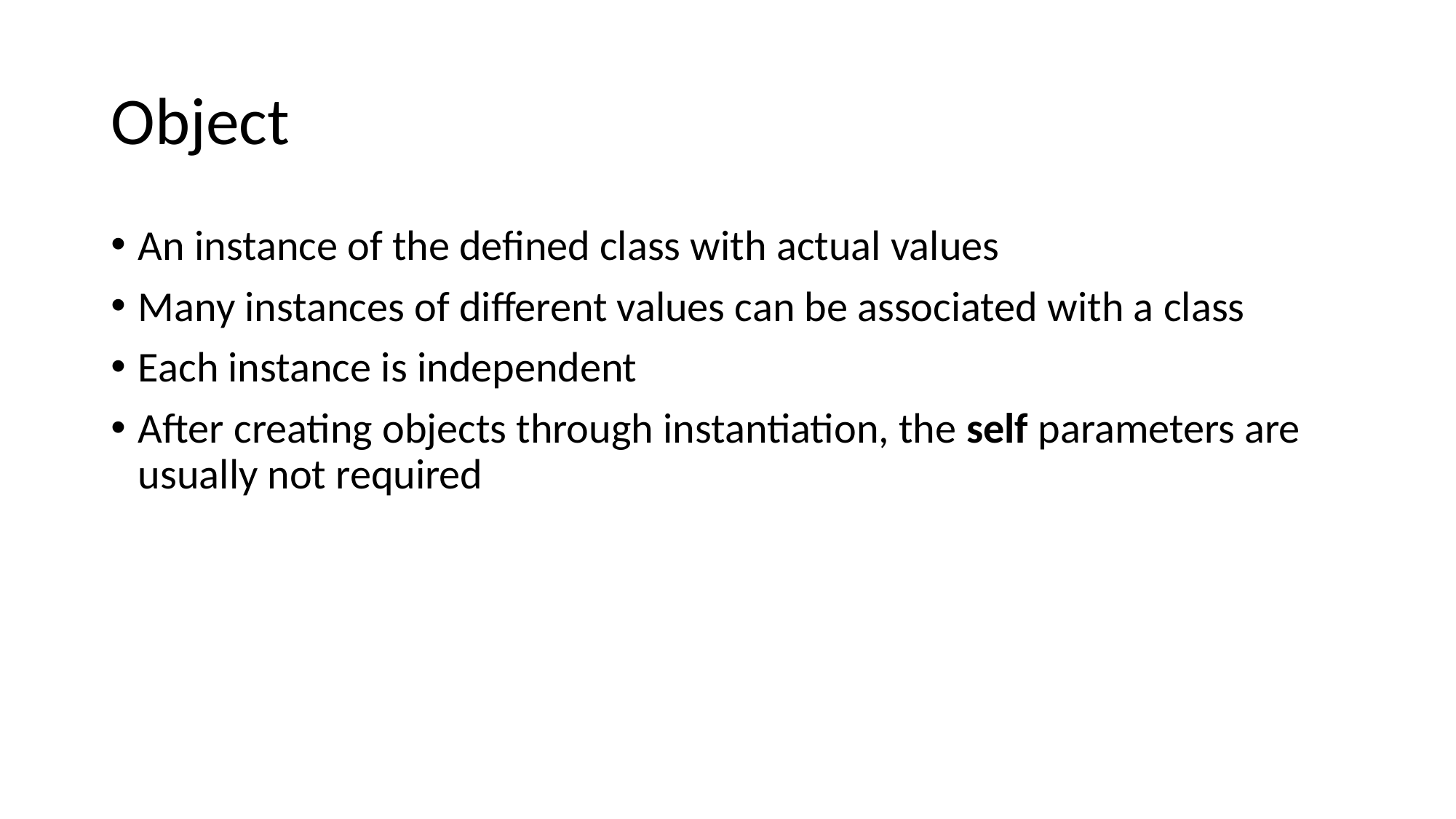

# Object
An instance of the defined class with actual values
Many instances of different values can be associated with a class
Each instance is independent
After creating objects through instantiation, the self parameters are usually not required